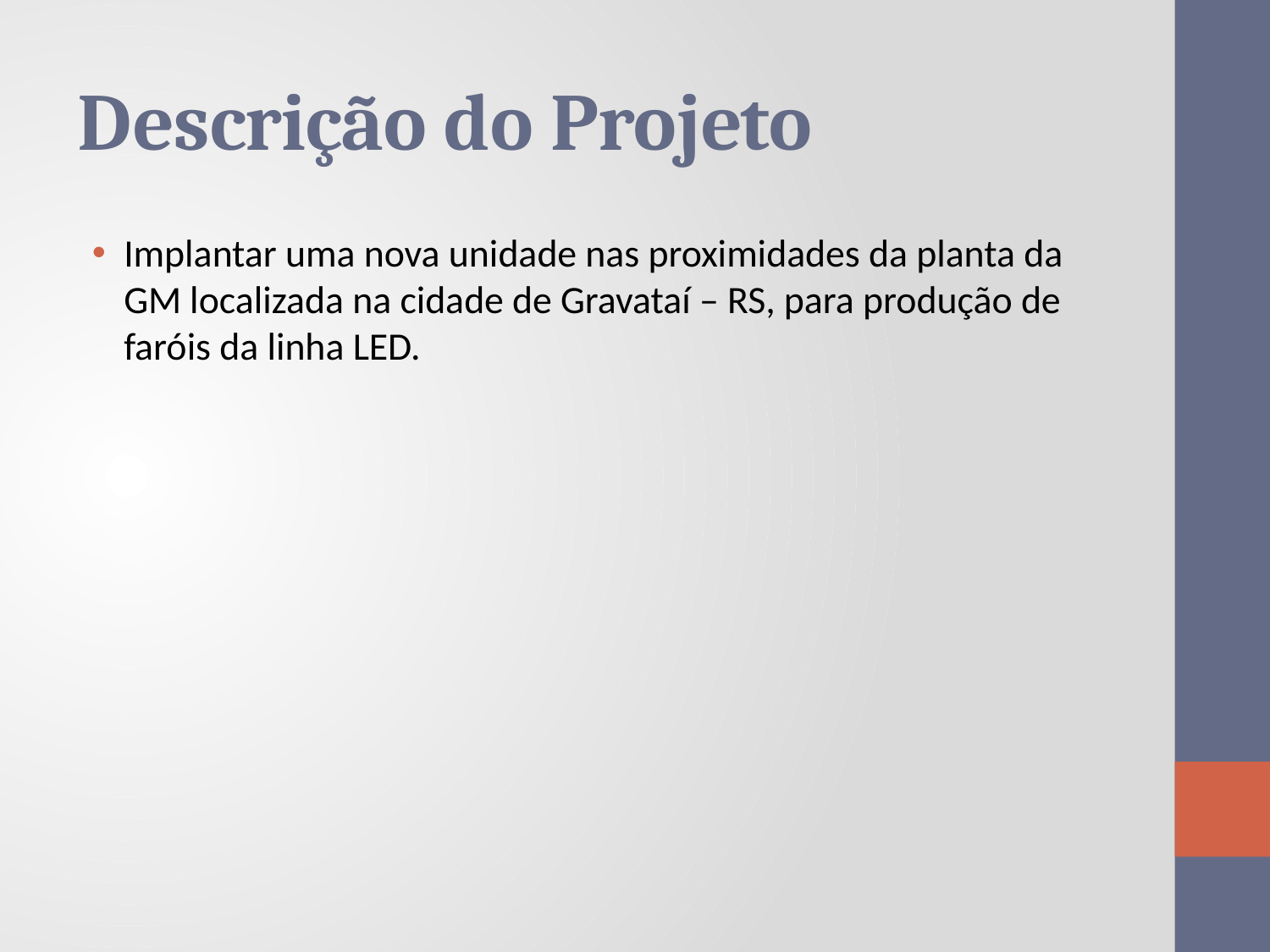

# Descrição do Projeto
Implantar uma nova unidade nas proximidades da planta da GM localizada na cidade de Gravataí – RS, para produção de faróis da linha LED.